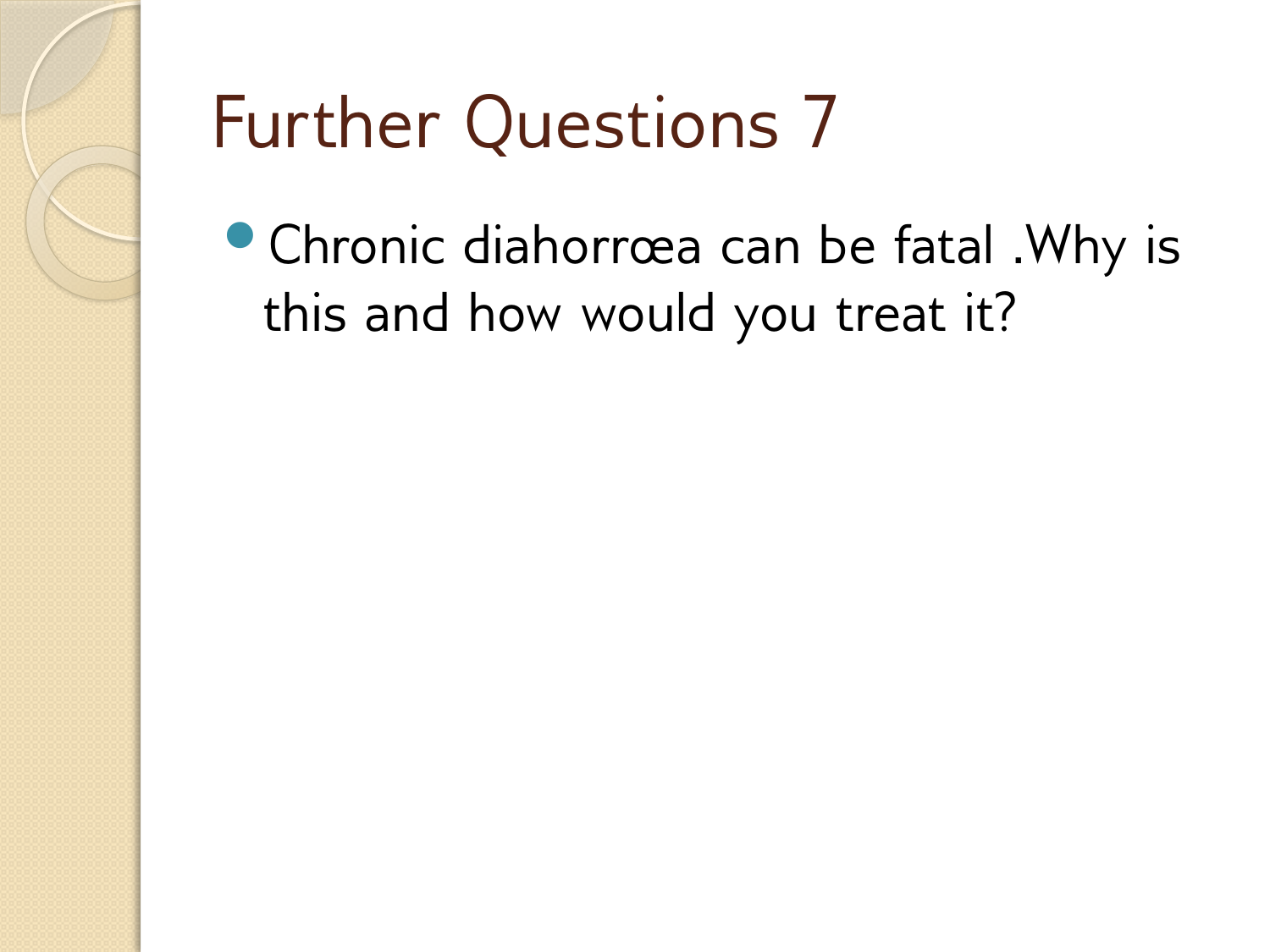

# Further Questions 7
Chronic diahorroea can be fatal .Why is this and how would you treat it?